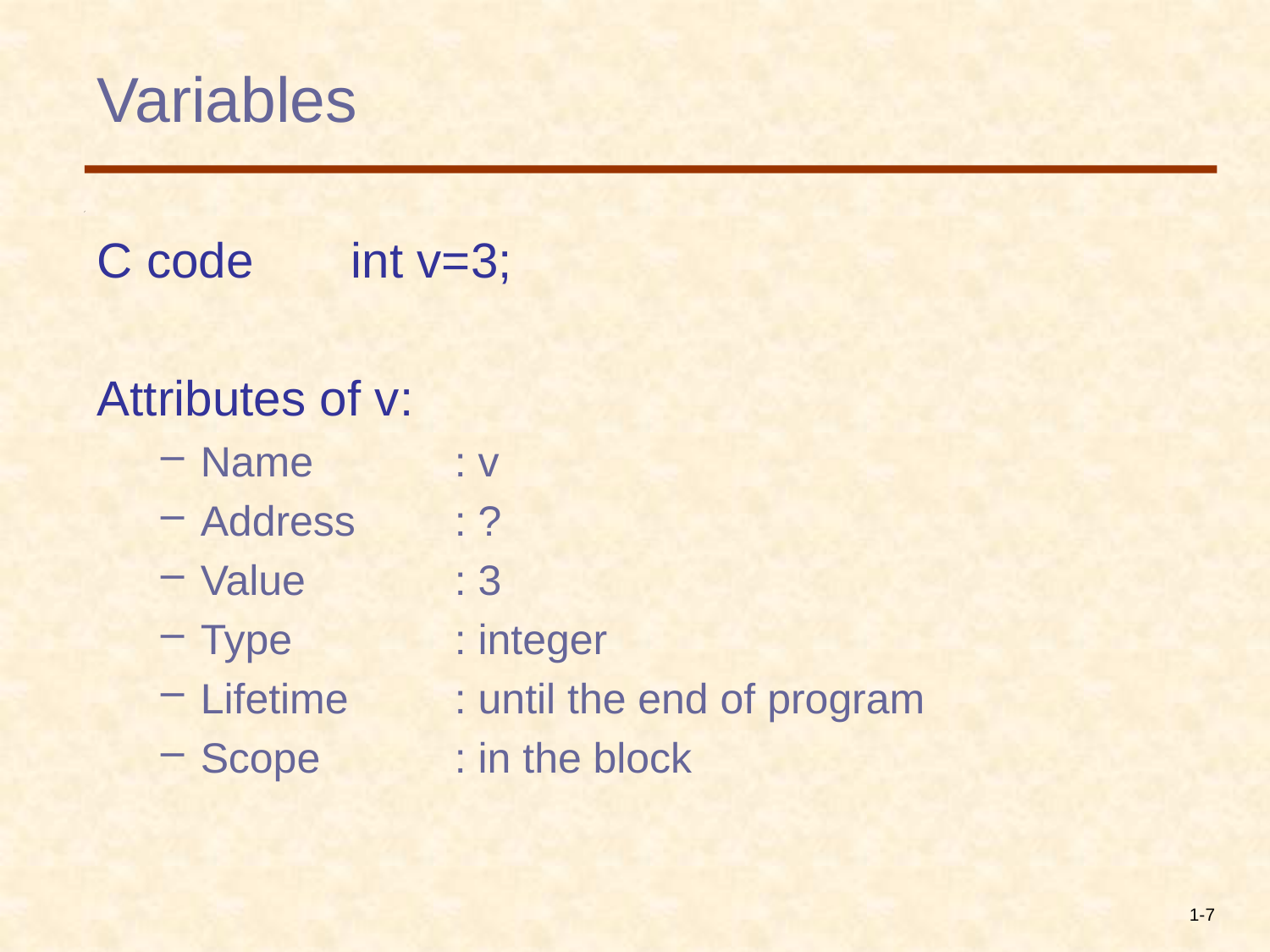

# Variables
C code	int v=3;

Attributes of v:
Name		: v
Address	: ?
Value		: 3
Type		: integer
Lifetime	: until the end of program
Scope		: in the block
1-7